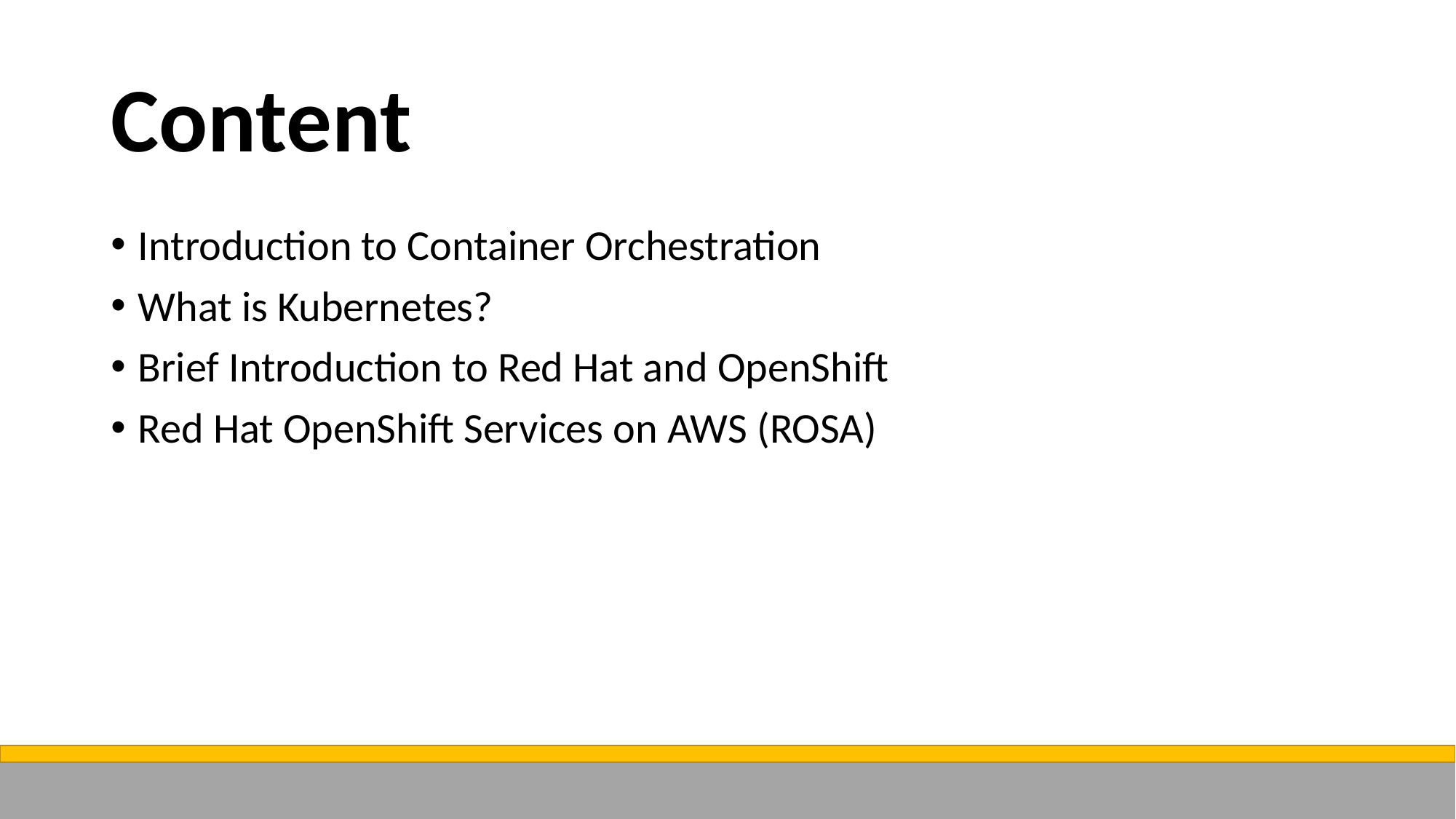

# Content
Introduction to Container Orchestration
What is Kubernetes?
Brief Introduction to Red Hat and OpenShift
Red Hat OpenShift Services on AWS (ROSA)